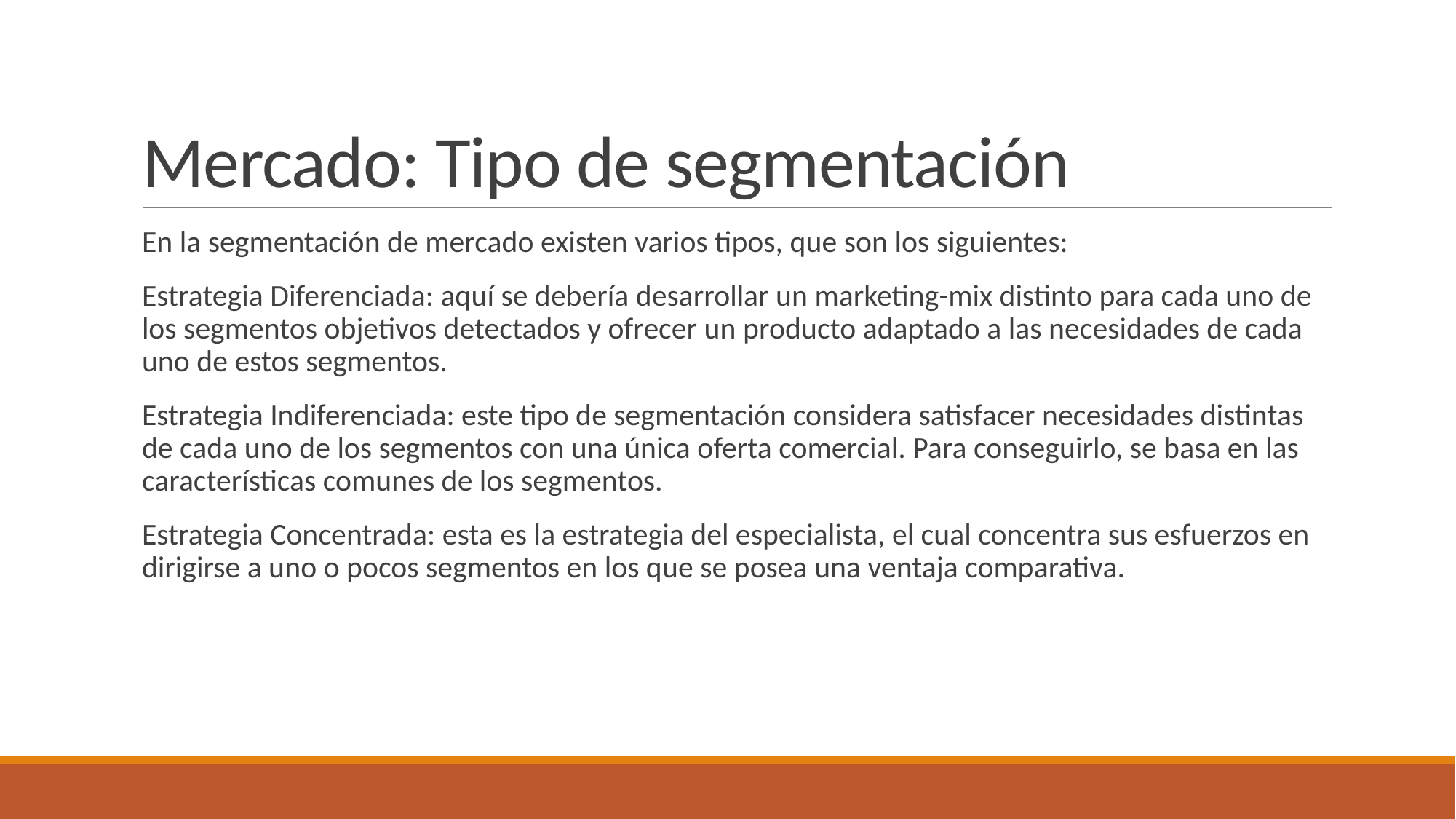

# Mercado: Tipo de segmentación
En la segmentación de mercado existen varios tipos, que son los siguientes:
Estrategia Diferenciada: aquí se debería desarrollar un marketing-mix distinto para cada uno de los segmentos objetivos detectados y ofrecer un producto adaptado a las necesidades de cada uno de estos segmentos.
Estrategia Indiferenciada: este tipo de segmentación considera satisfacer necesidades distintas de cada uno de los segmentos con una única oferta comercial. Para conseguirlo, se basa en las características comunes de los segmentos.
Estrategia Concentrada: esta es la estrategia del especialista, el cual concentra sus esfuerzos en dirigirse a uno o pocos segmentos en los que se posea una ventaja comparativa.